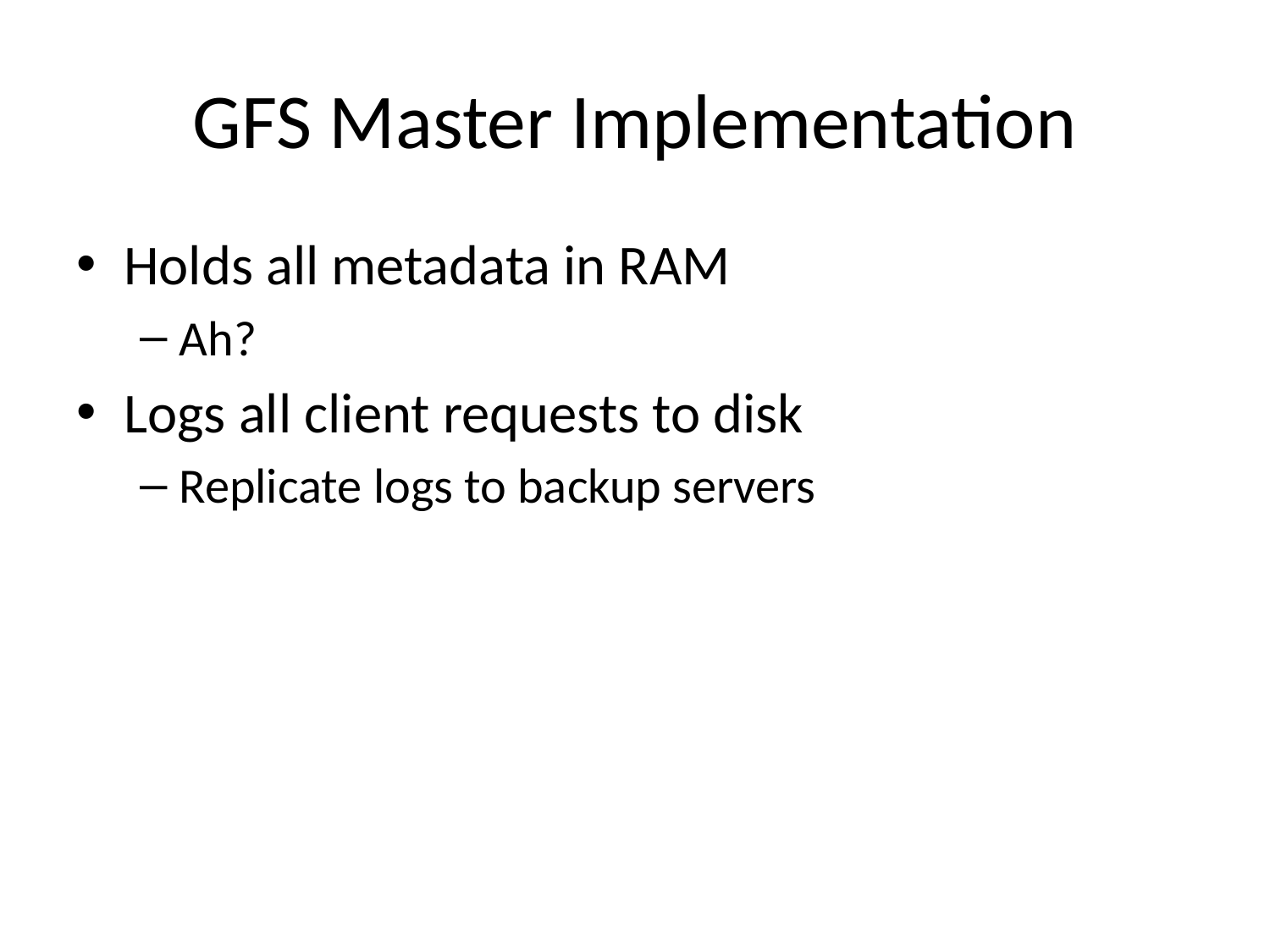

# GFS Master Implementation
Holds all metadata in RAM
Ah?
Logs all client requests to disk
Replicate logs to backup servers